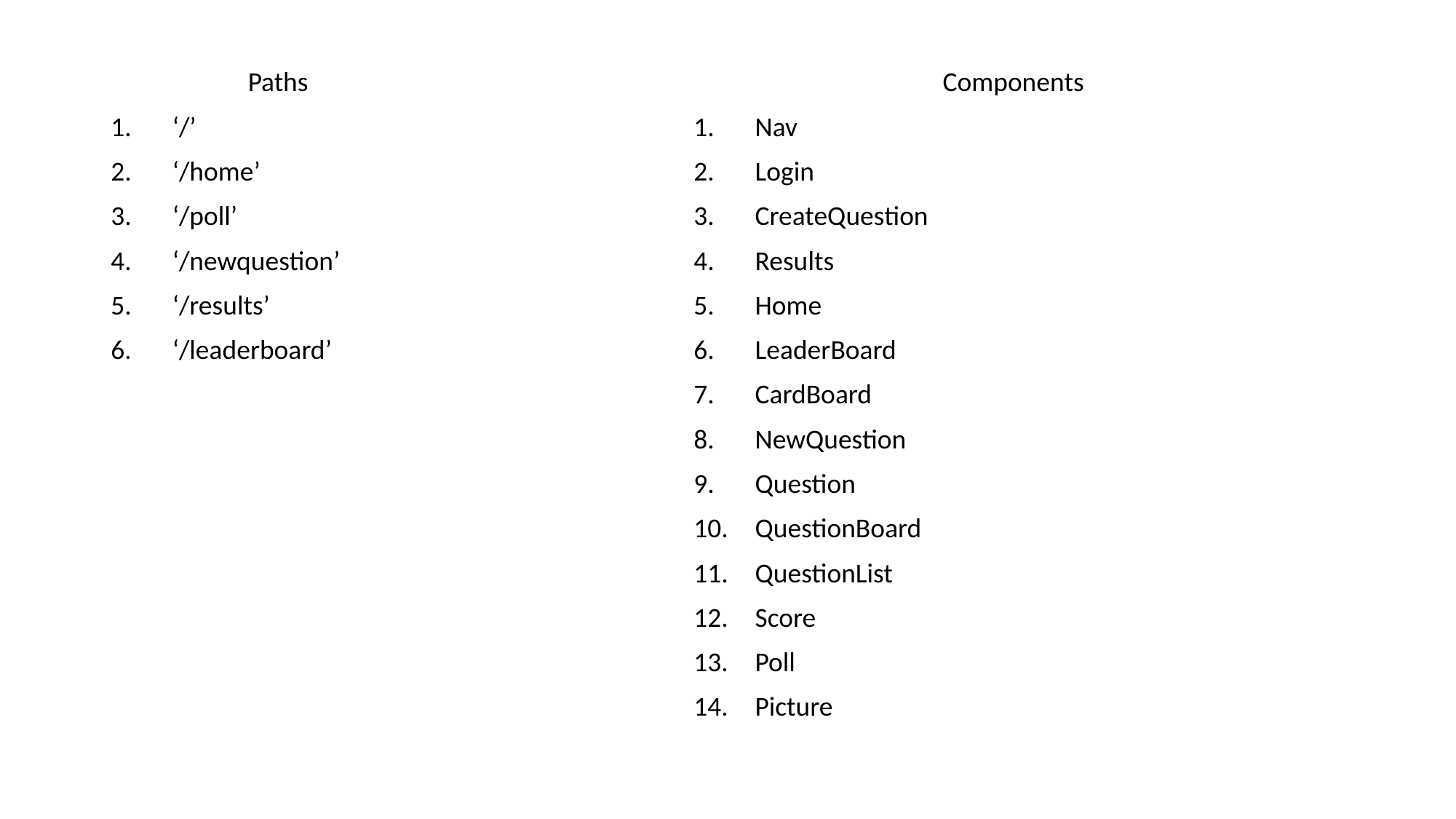

Paths
‘/’
‘/home’
‘/poll’
‘/newquestion’
‘/results’
‘/leaderboard’

Components
Nav
Login
CreateQuestion
Results
Home
LeaderBoard
CardBoard
NewQuestion
Question
QuestionBoard
QuestionList
Score
Poll
Picture